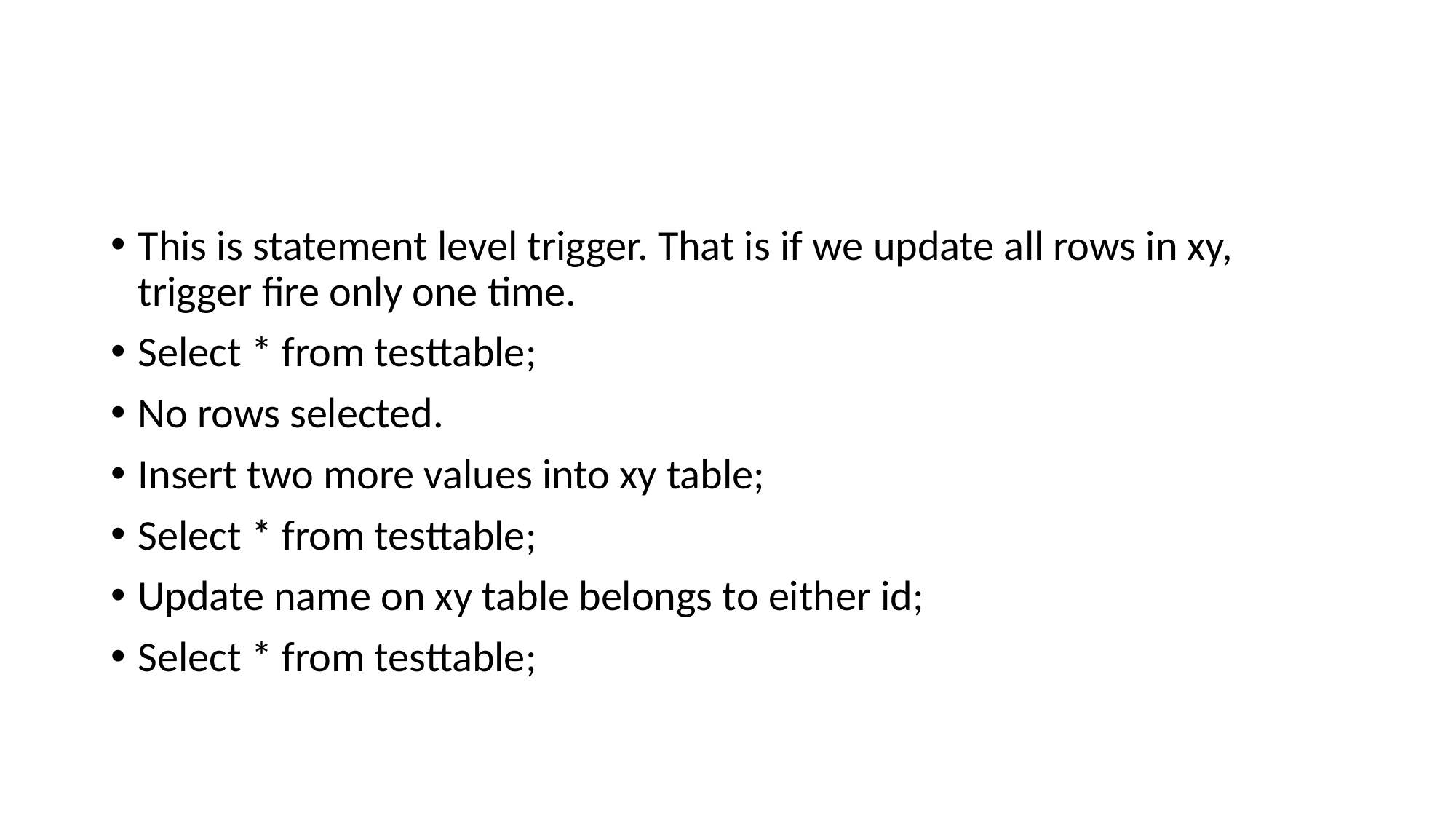

This is statement level trigger. That is if we update all rows in xy, trigger fire only one time.
Select * from testtable;
No rows selected.
Insert two more values into xy table;
Select * from testtable;
Update name on xy table belongs to either id;
Select * from testtable;